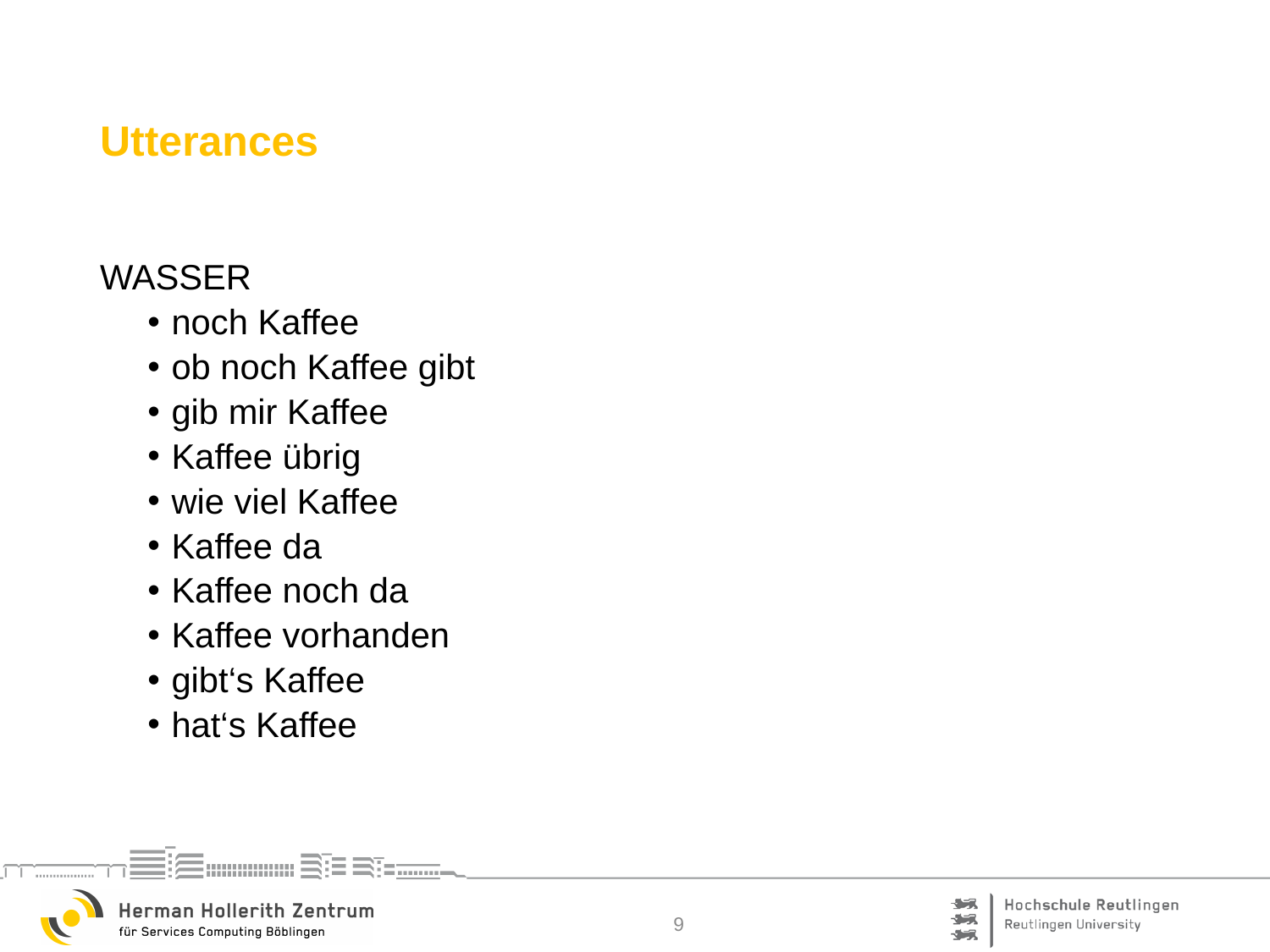

# Utterances
WASSER
noch Kaffee
ob noch Kaffee gibt
gib mir Kaffee
Kaffee übrig
wie viel Kaffee
Kaffee da
Kaffee noch da
Kaffee vorhanden
gibt‘s Kaffee
hat‘s Kaffee
9